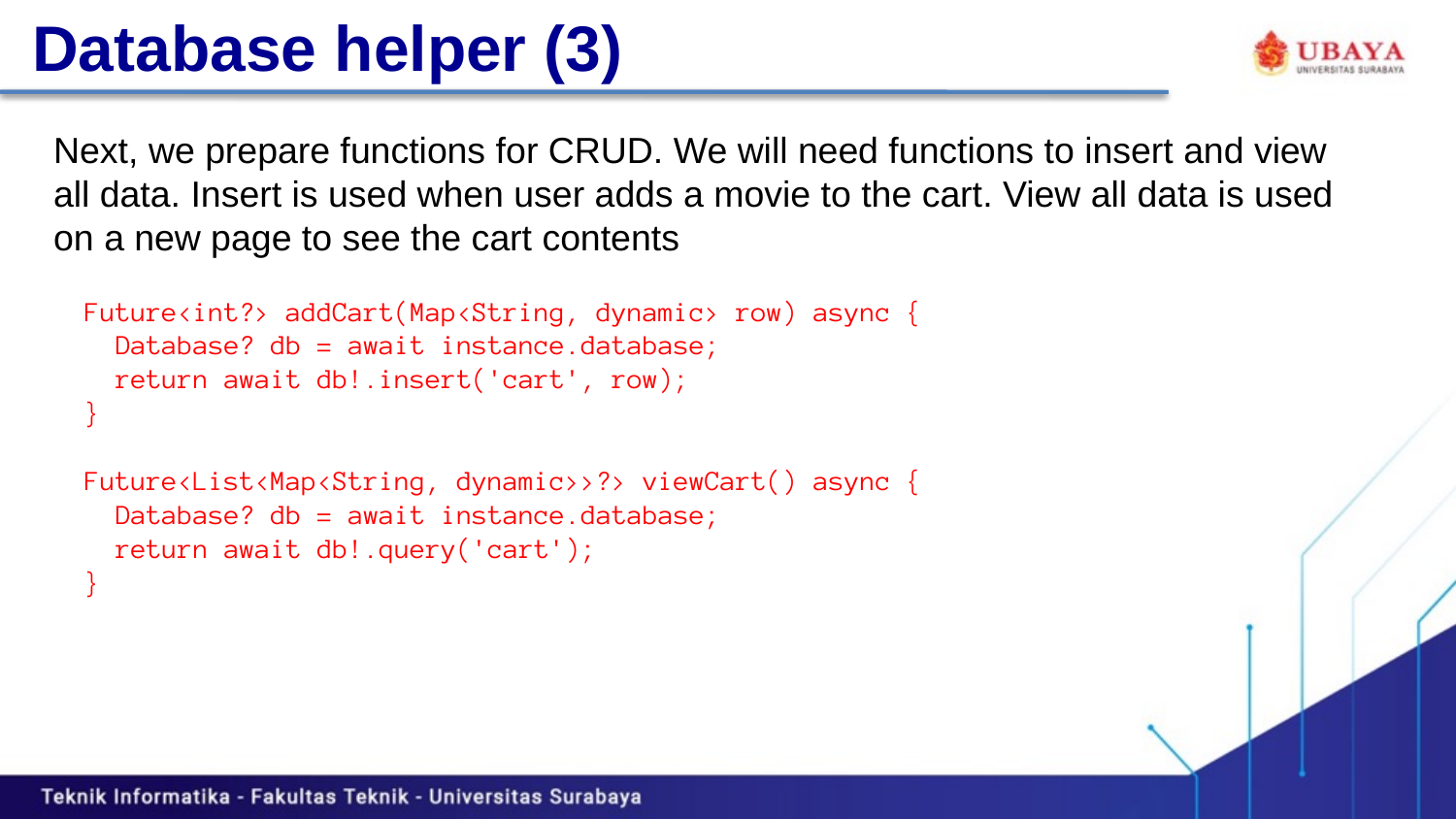

# Database helper (3)

Next, we prepare functions for CRUD. We will need functions to insert and view all data. Insert is used when user adds a movie to the cart. View all data is used on a new page to see the cart contents

  Future<int?> addCart(Map<String, dynamic> row) async {
    Database? db = await instance.database;
    return await db!.insert('cart', row);
  }

  Future<List<Map<String, dynamic>>?> viewCart() async {
    Database? db = await instance.database;
    return await db!.query('cart');
  }